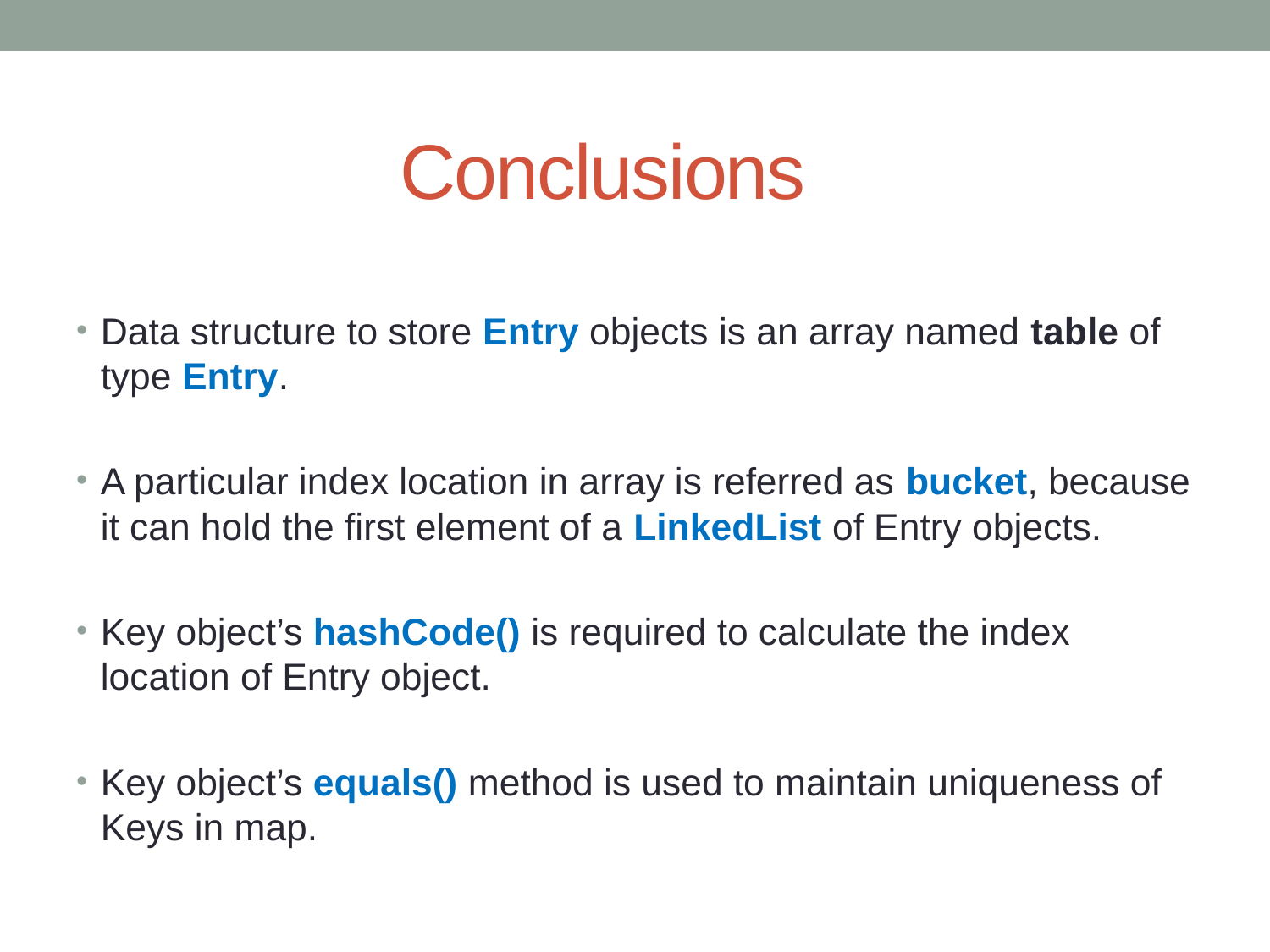

# Conclusions

Data structure to store Entry objects is an array named table of type Entry.

A particular index location in array is referred as bucket, because it can hold the first element of a LinkedList of Entry objects.

Key object’s hashCode() is required to calculate the index location of Entry object.

Key object’s equals() method is used to maintain uniqueness of Keys in map.